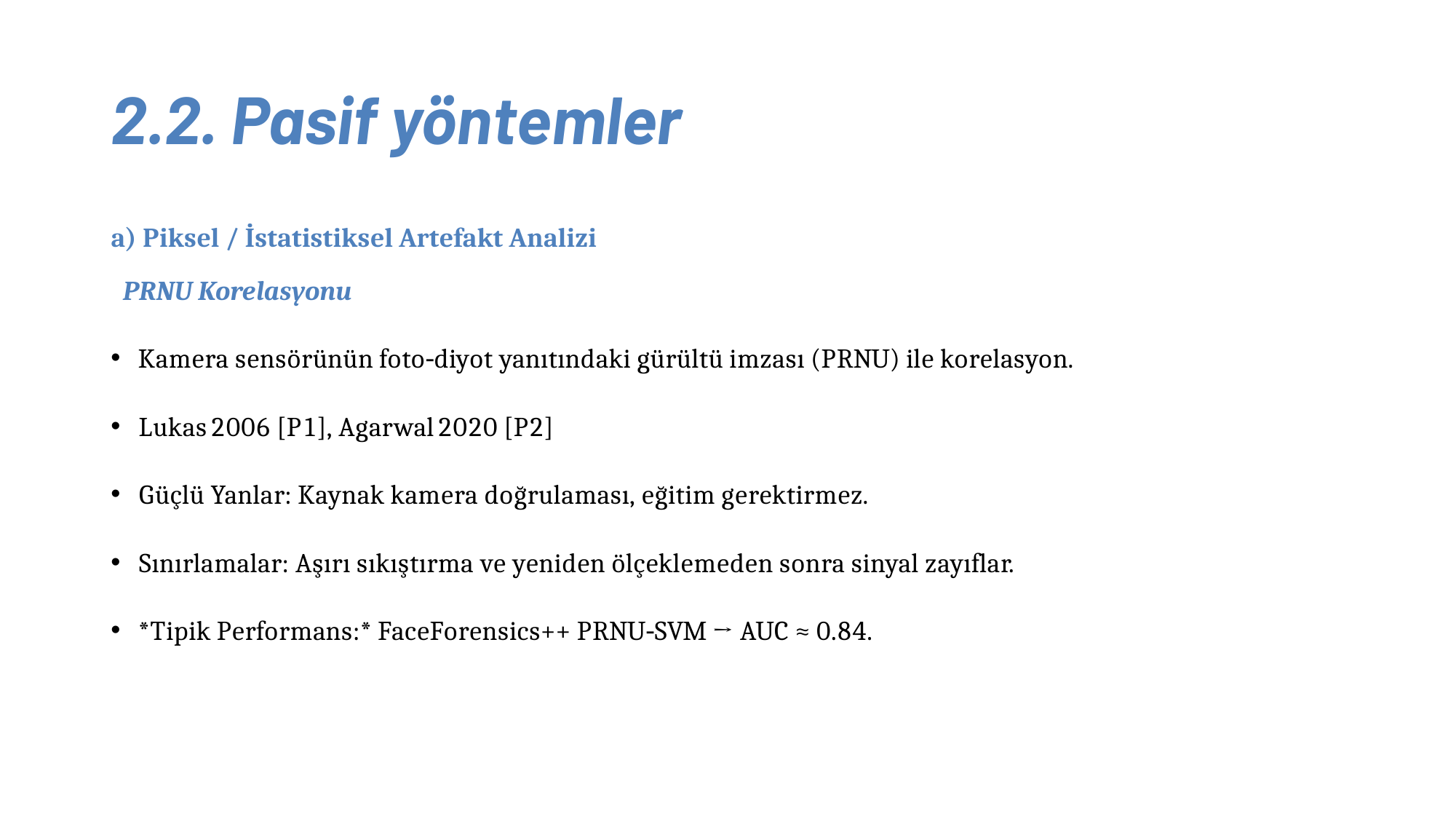

# 2.2. Pasif yöntemler
a) Piksel / İstatistiksel Artefakt Analizi
  PRNU Korelasyonu
Kamera sensörünün foto‑diyot yanıtındaki gürültü imzası (PRNU) ile korelasyon.
Lukas 2006 [P1], Agarwal 2020 [P2]
Güçlü Yanlar: Kaynak kamera doğrulaması, eğitim gerektirmez.
Sınırlamalar: Aşırı sıkıştırma ve yeniden ölçeklemeden sonra sinyal zayıflar.
*Tipik Performans:* FaceForensics++ PRNU‑SVM → AUC ≈ 0.84.